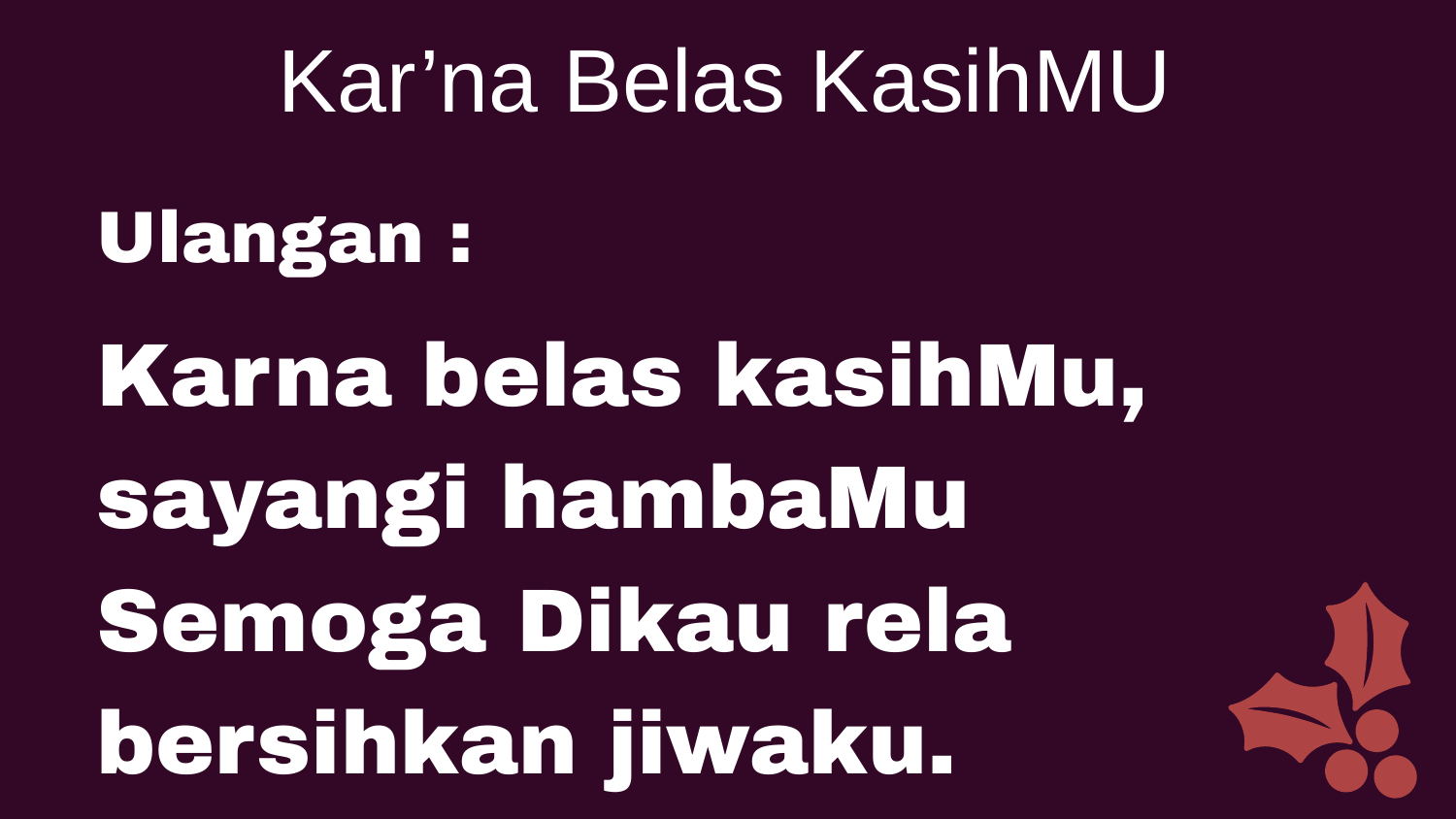

Kar’na Belas KasihMU
Ulangan :
Karna belas kasihMu, sayangi hambaMu Semoga Dikau rela bersihkan jiwaku.